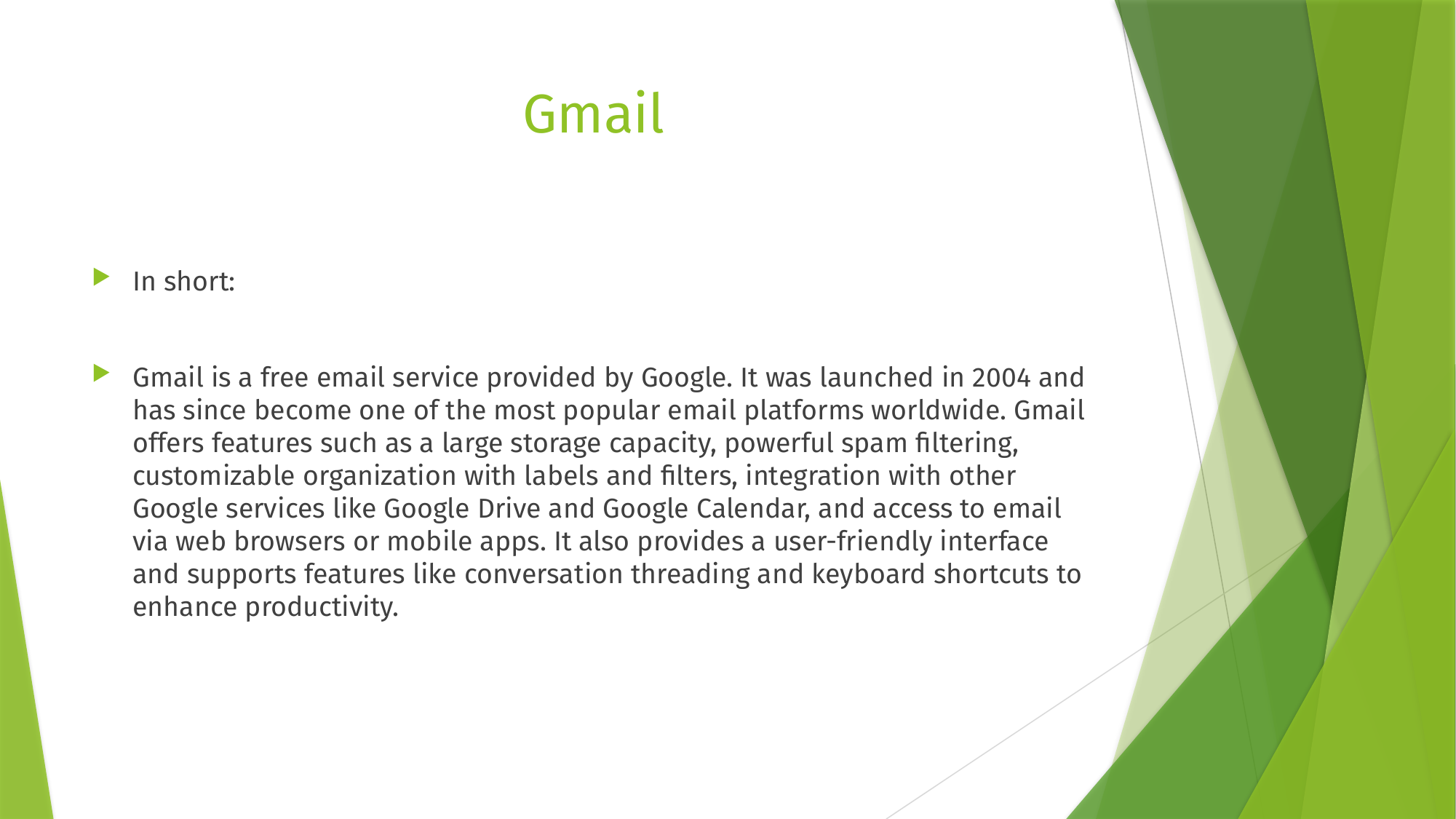

# Gmail
In short:

Gmail is a free email service provided by Google. It was launched in 2004 and has since become one of the most popular email platforms worldwide. Gmail offers features such as a large storage capacity, powerful spam filtering, customizable organization with labels and filters, integration with other Google services like Google Drive and Google Calendar, and access to email via web browsers or mobile apps. It also provides a user-friendly interface and supports features like conversation threading and keyboard shortcuts to enhance productivity.